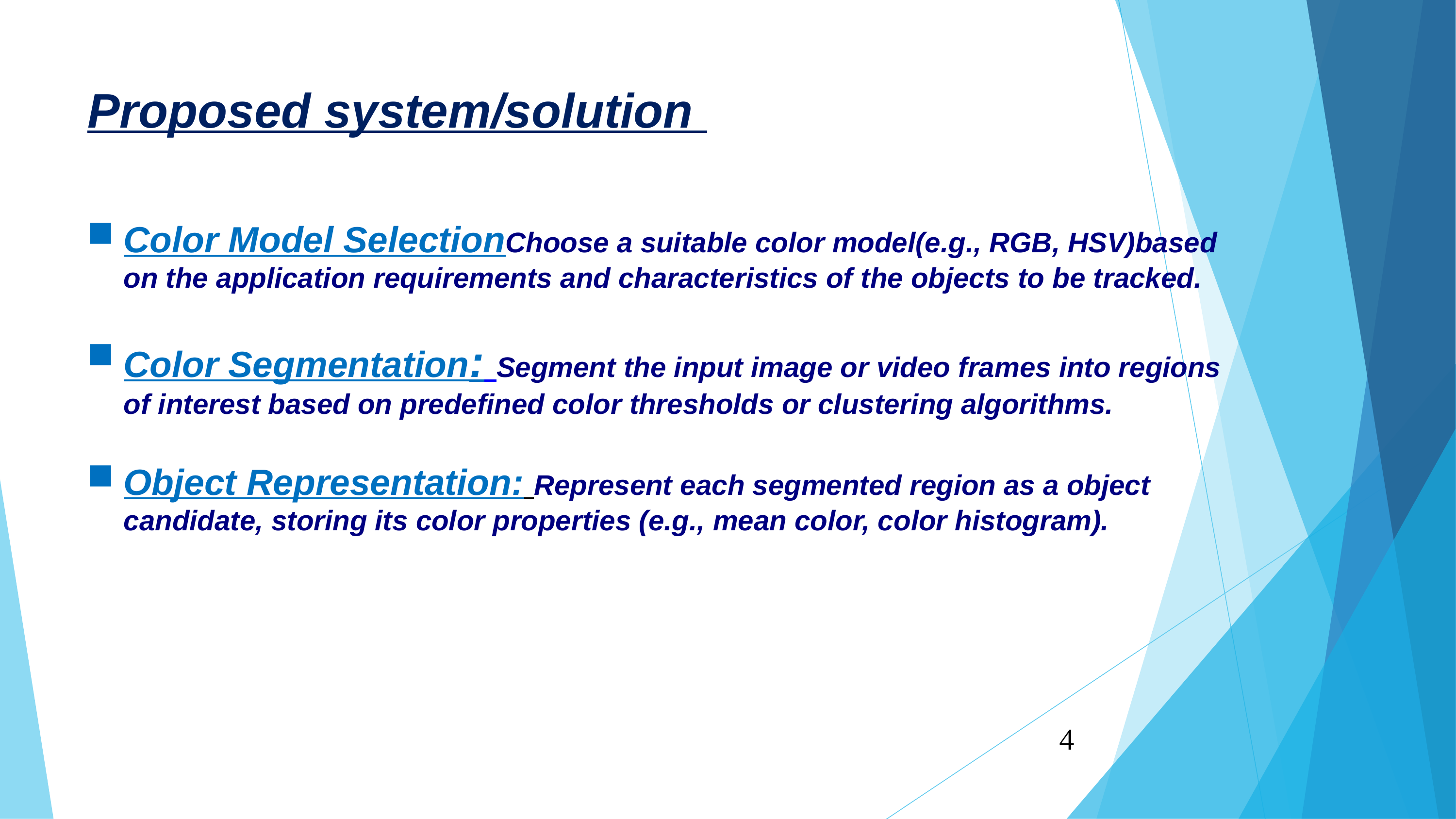

Proposed system/solution

Color Model SelectionChoose a suitable color model(e.g., RGB, HSV)based on the application requirements and characteristics of the objects to be tracked.

Color Segmentation: Segment the input image or video frames into regions of interest based on predefined color thresholds or clustering algorithms.

Object Representation: Represent each segmented region as a object candidate, storing its color properties (e.g., mean color, color histogram).

4